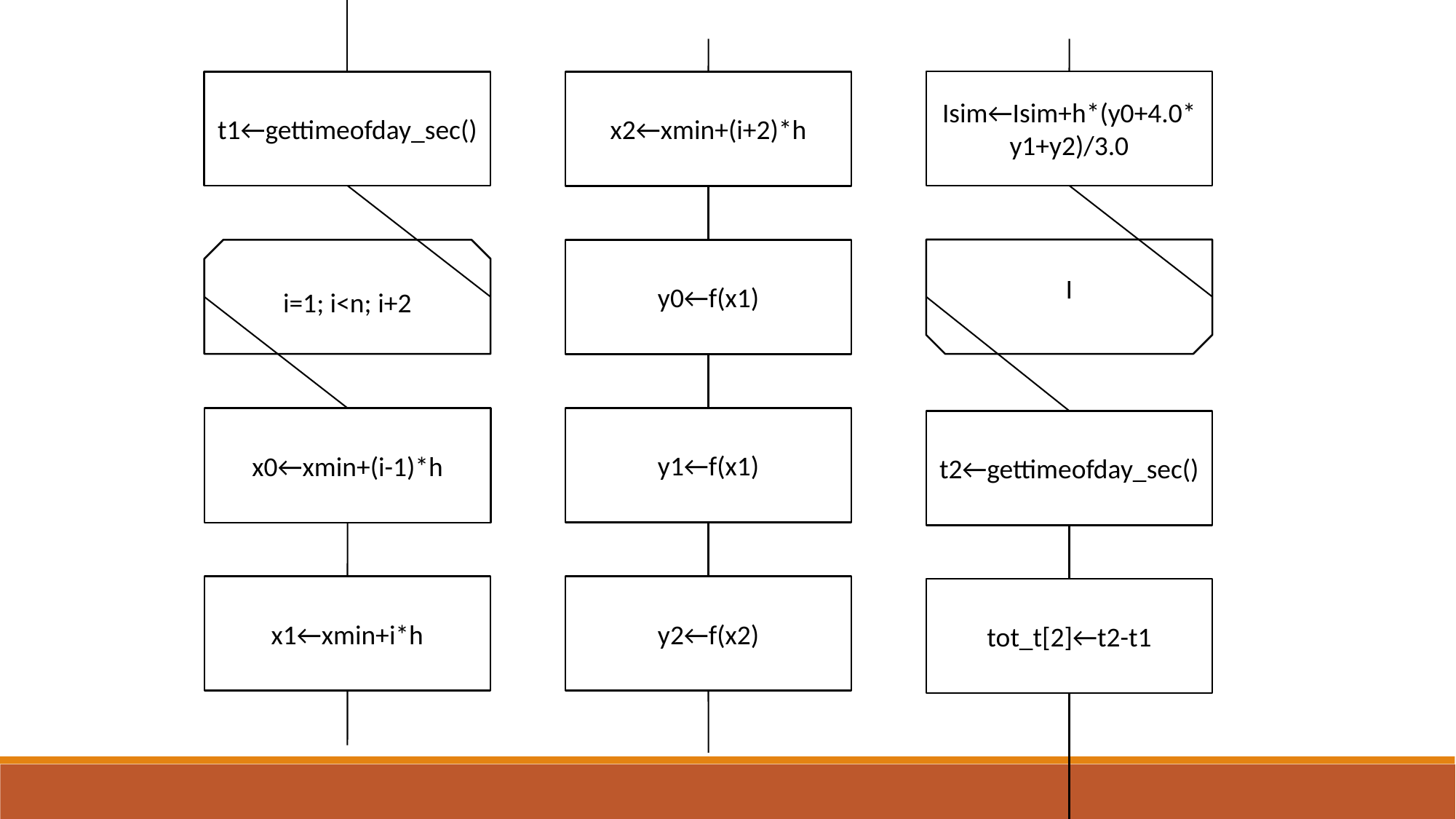

Isim←Isim+h*(y0+4.0*y1+y2)/3.0
t1←gettimeofday_sec()
x2←xmin+(i+2)*h
I
i=1; i<n; i+2
y0←f(x1)
y1←f(x1)
x0←xmin+(i-1)*h
t2←gettimeofday_sec()
x1←xmin+i*h
y2←f(x2)
tot_t[2]←t2-t1